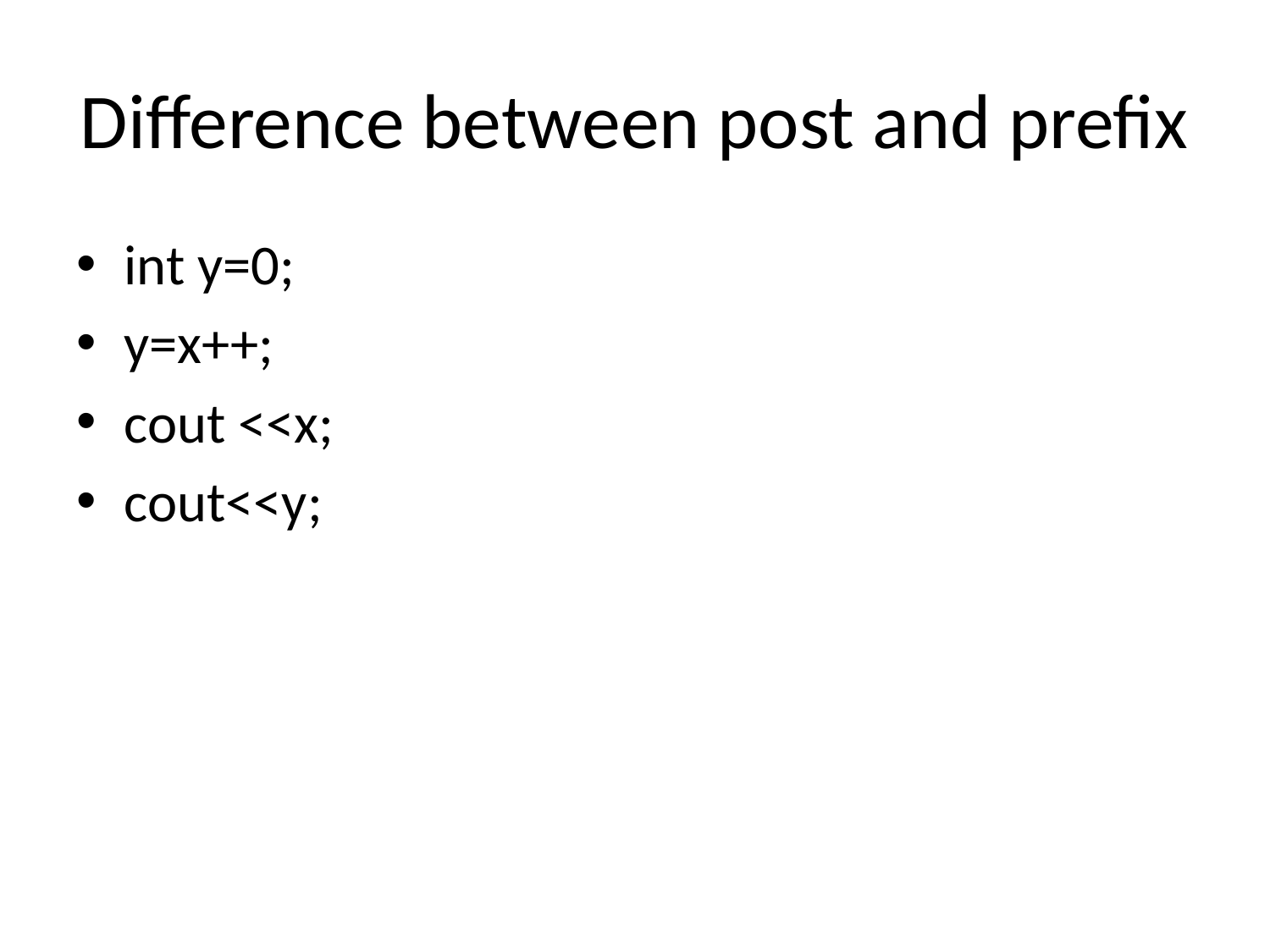

# Difference between post and prefix
int y=0;
y=x++;
cout <<x;
cout<<y;